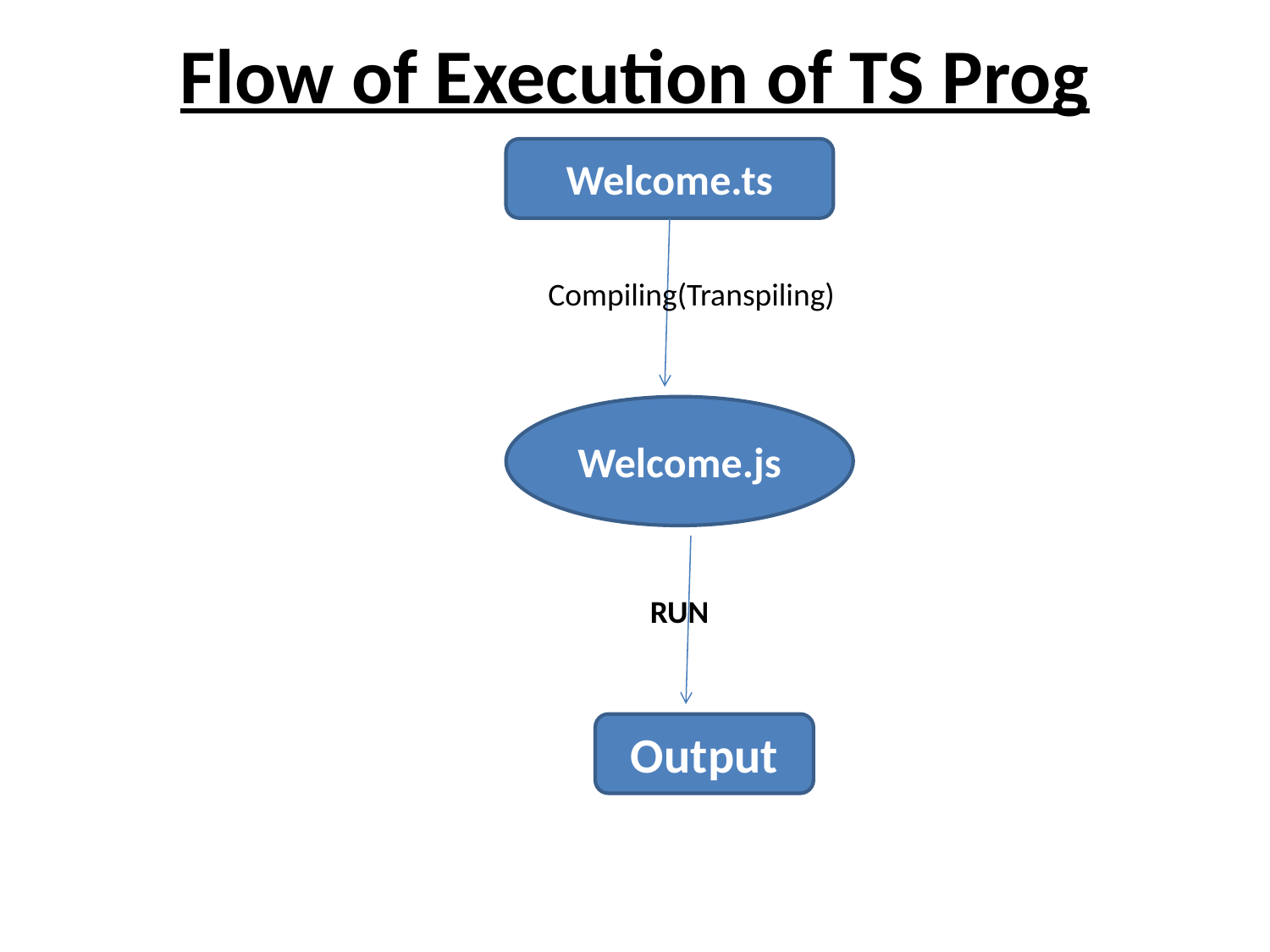

# Flow of Execution of TS Prog
Welcome.ts
Compiling(Transpiling)
Welcome.js
RUN
Output